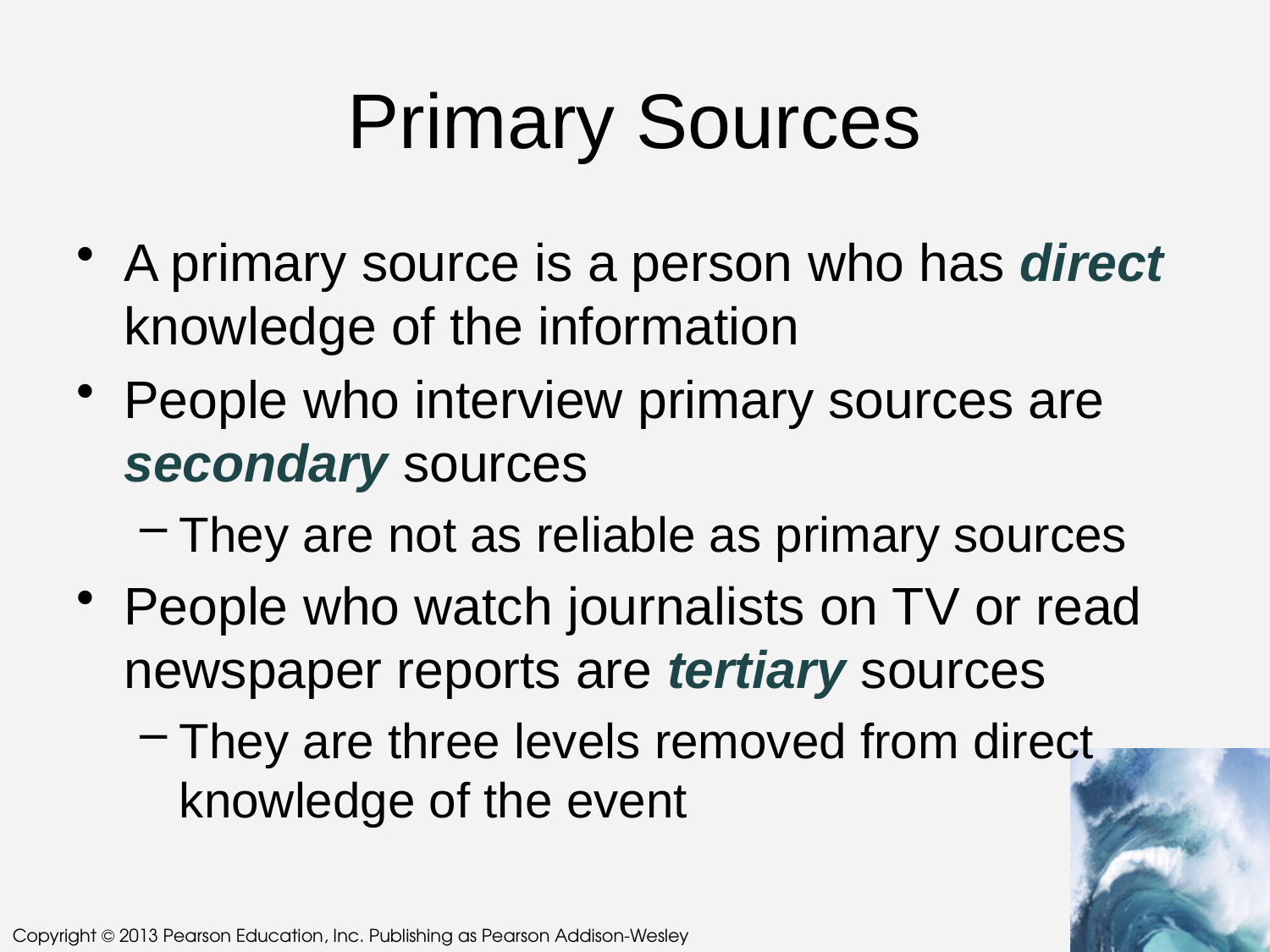

# Primary Sources
A primary source is a person who has direct knowledge of the information
People who interview primary sources are secondary sources
They are not as reliable as primary sources
People who watch journalists on TV or read newspaper reports are tertiary sources
They are three levels removed from direct knowledge of the event